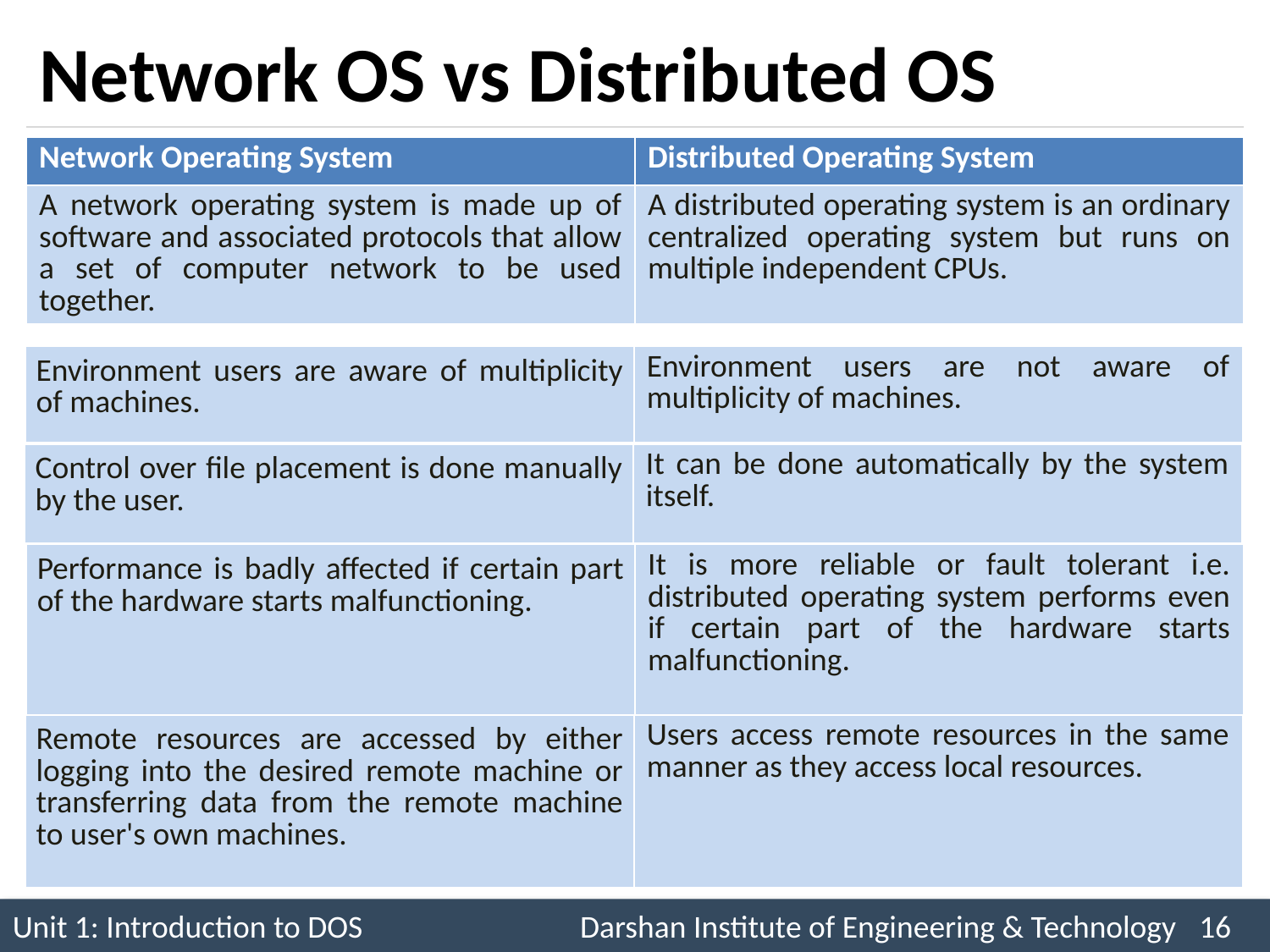

# Network OS vs Distributed OS
| Network Operating System | Distributed Operating System |
| --- | --- |
| A network operating system is made up of software and associated protocols that allow a set of computer network to be used together. | A distributed operating system is an ordinary centralized operating system but runs on multiple independent CPUs. |
| --- | --- |
| Environment users are aware of multiplicity of machines. | Environment users are not aware of multiplicity of machines. |
| --- | --- |
| Control over file placement is done manually by the user. | It can be done automatically by the system itself. |
| --- | --- |
| Performance is badly affected if certain part of the hardware starts malfunctioning. | It is more reliable or fault tolerant i.e. distributed operating system performs even if certain part of the hardware starts malfunctioning. |
| --- | --- |
| Remote resources are accessed by either logging into the desired remote machine or transferring data from the remote machine to user's own machines. | Users access remote resources in the same manner as they access local resources. |
| --- | --- |